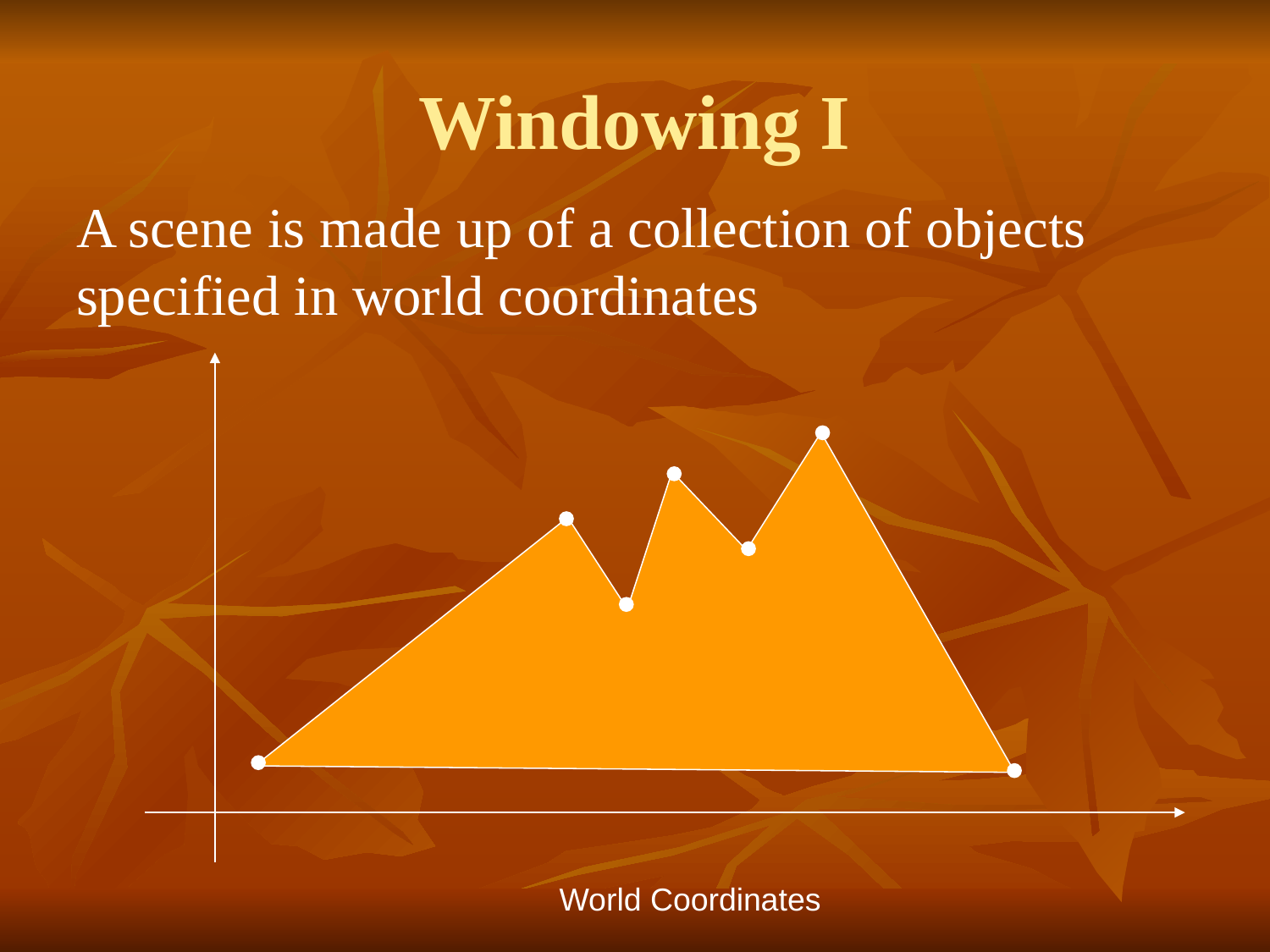

# Windowing I
A scene is made up of a collection of objects specified in world coordinates

World Coordinates